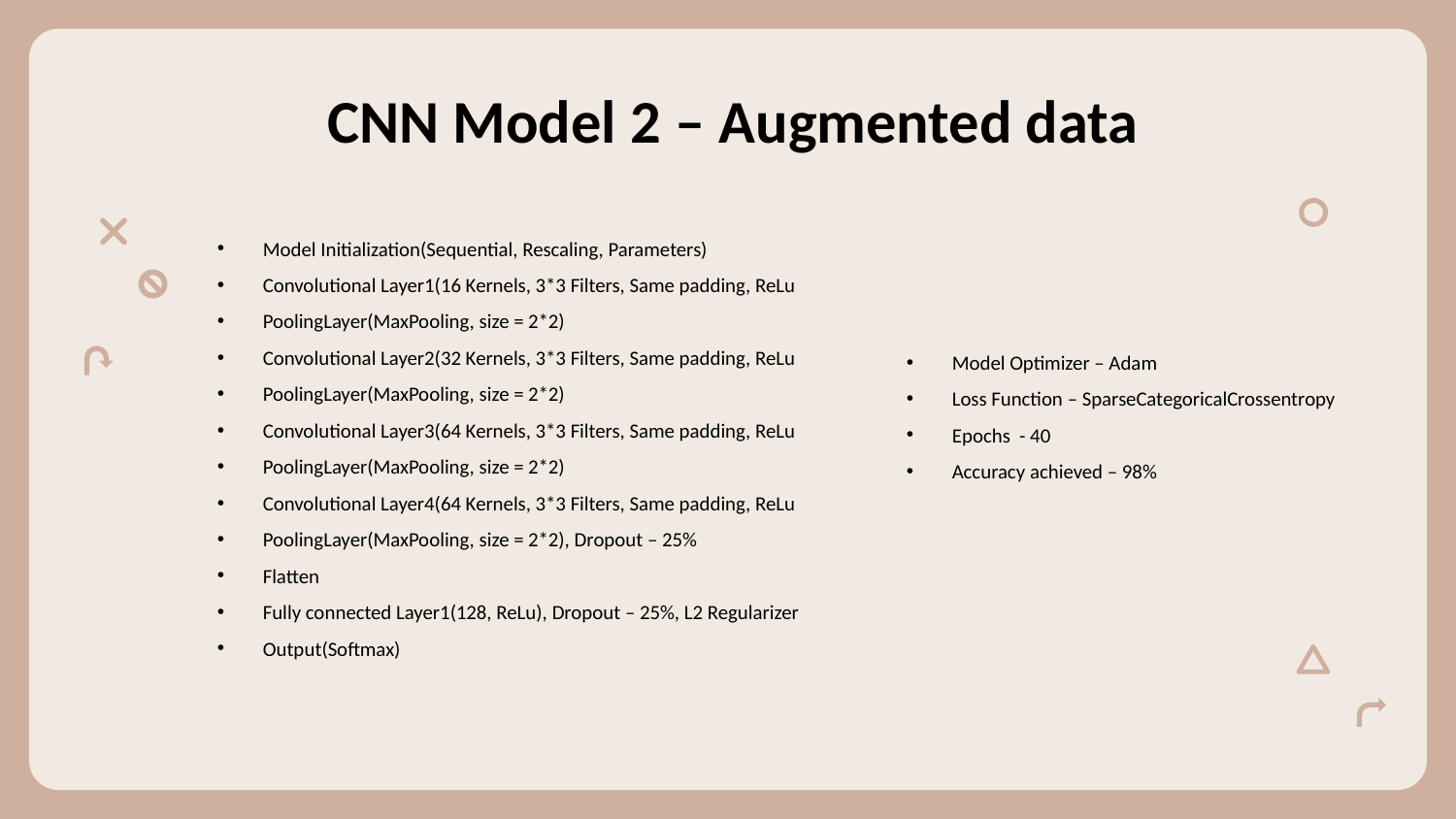

# CNN Model 2 – Augmented data

Model Initialization(Sequential, Rescaling, Parameters)
Convolutional Layer1(16 Kernels, 3*3 Filters, Same padding, ReLu
PoolingLayer(MaxPooling, size = 2*2)
Convolutional Layer2(32 Kernels, 3*3 Filters, Same padding, ReLu
PoolingLayer(MaxPooling, size = 2*2)
Convolutional Layer3(64 Kernels, 3*3 Filters, Same padding, ReLu
PoolingLayer(MaxPooling, size = 2*2)
Convolutional Layer4(64 Kernels, 3*3 Filters, Same padding, ReLu
PoolingLayer(MaxPooling, size = 2*2), Dropout – 25%
Flatten
Fully connected Layer1(128, ReLu), Dropout – 25%, L2 Regularizer
Output(Softmax)
Model Optimizer – Adam
Loss Function – SparseCategoricalCrossentropy
Epochs  - 40
Accuracy achieved – 98%